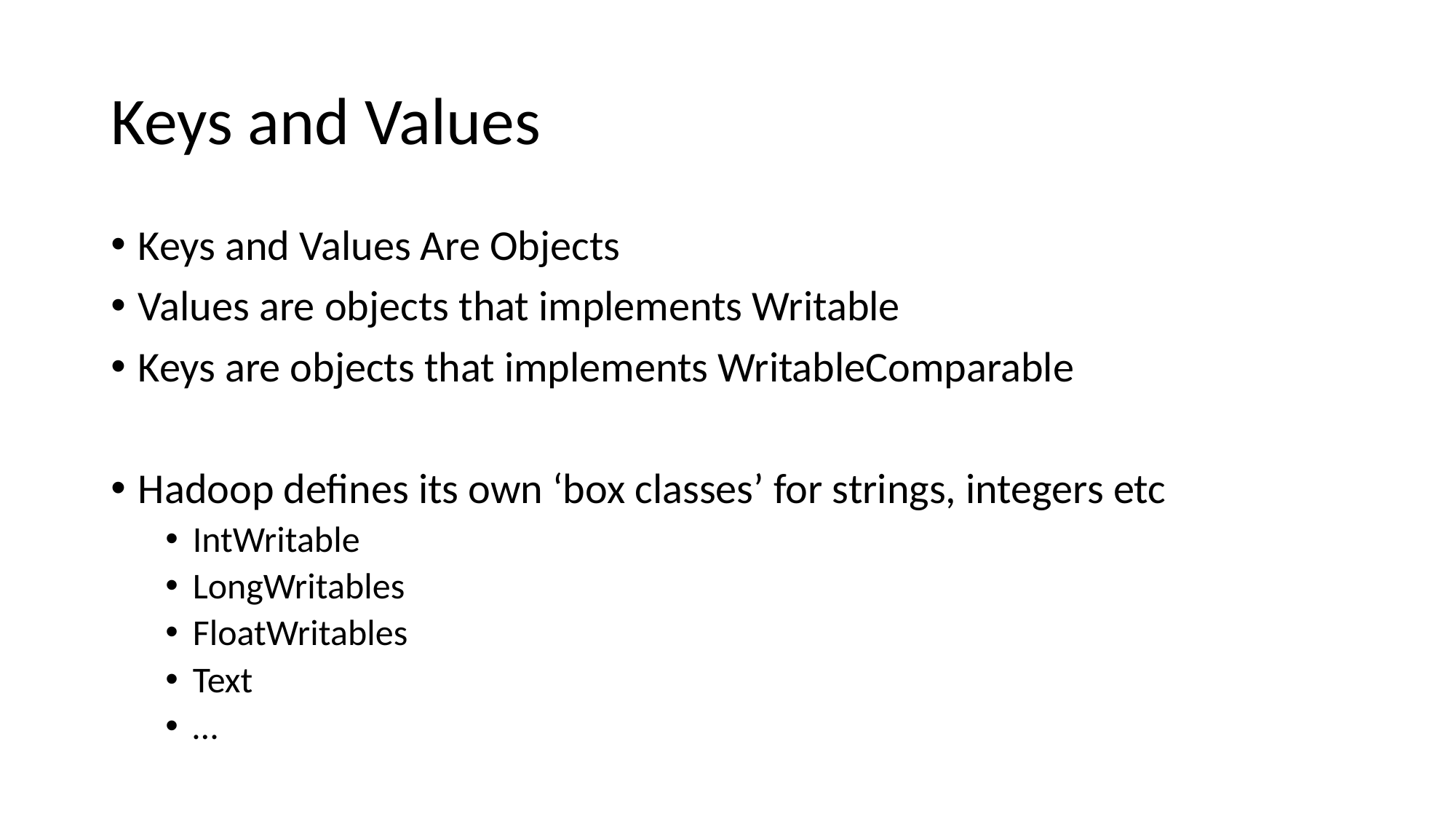

# Keys and Values
Keys and Values Are Objects
Values are objects that implements Writable
Keys are objects that implements WritableComparable

Hadoop defines its own ‘box classes’ for strings, integers etc
IntWritable
LongWritables
FloatWritables
Text
…